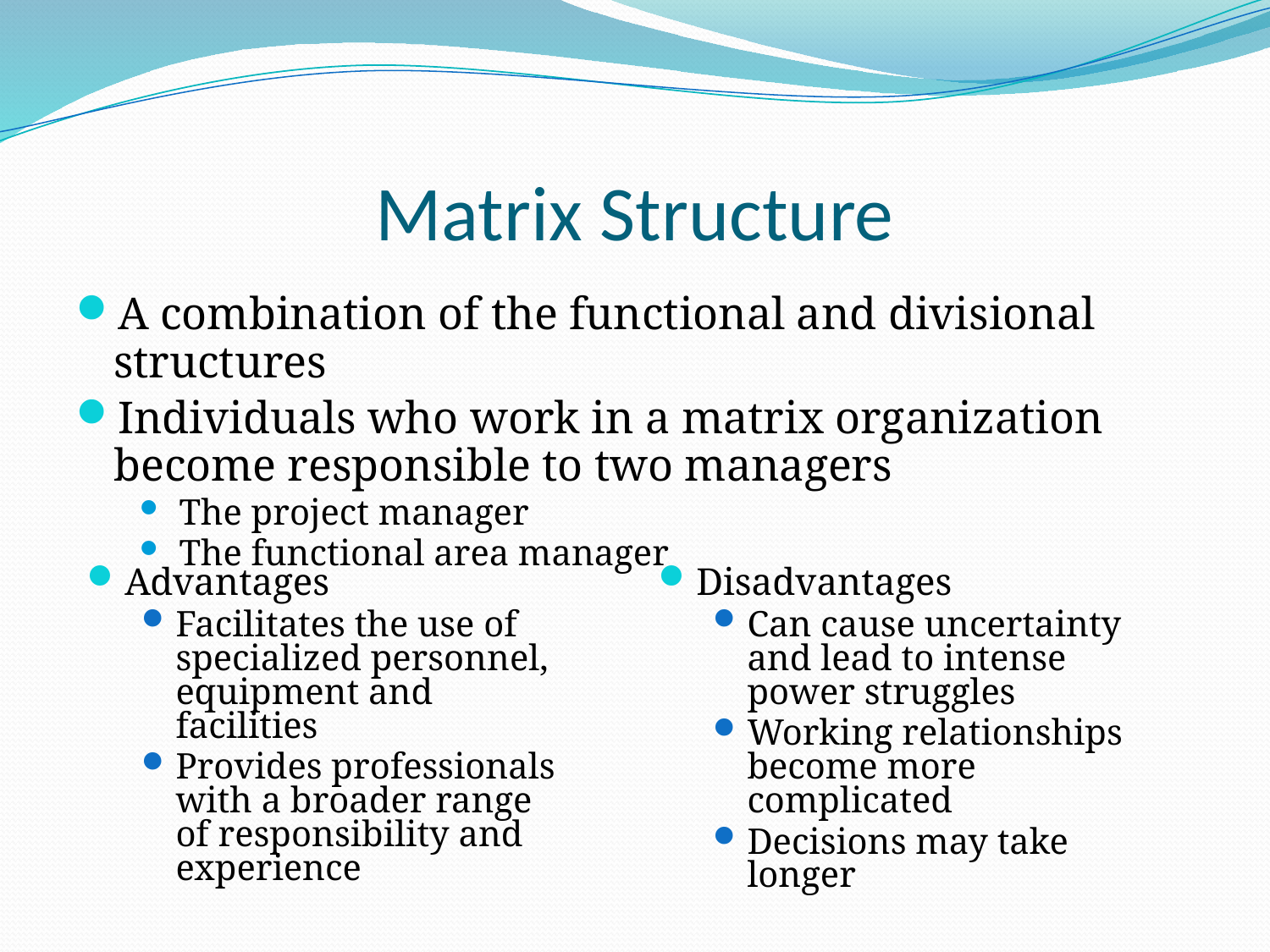

# Matrix Structure
A combination of the functional and divisional structures
Individuals who work in a matrix organization become responsible to two managers
The project manager
The functional area manager
Advantages
Facilitates the use of specialized personnel, equipment and facilities
Provides professionals with a broader range of responsibility and experience
Disadvantages
Can cause uncertainty and lead to intense power struggles
Working relationships become more complicated
Decisions may take longer